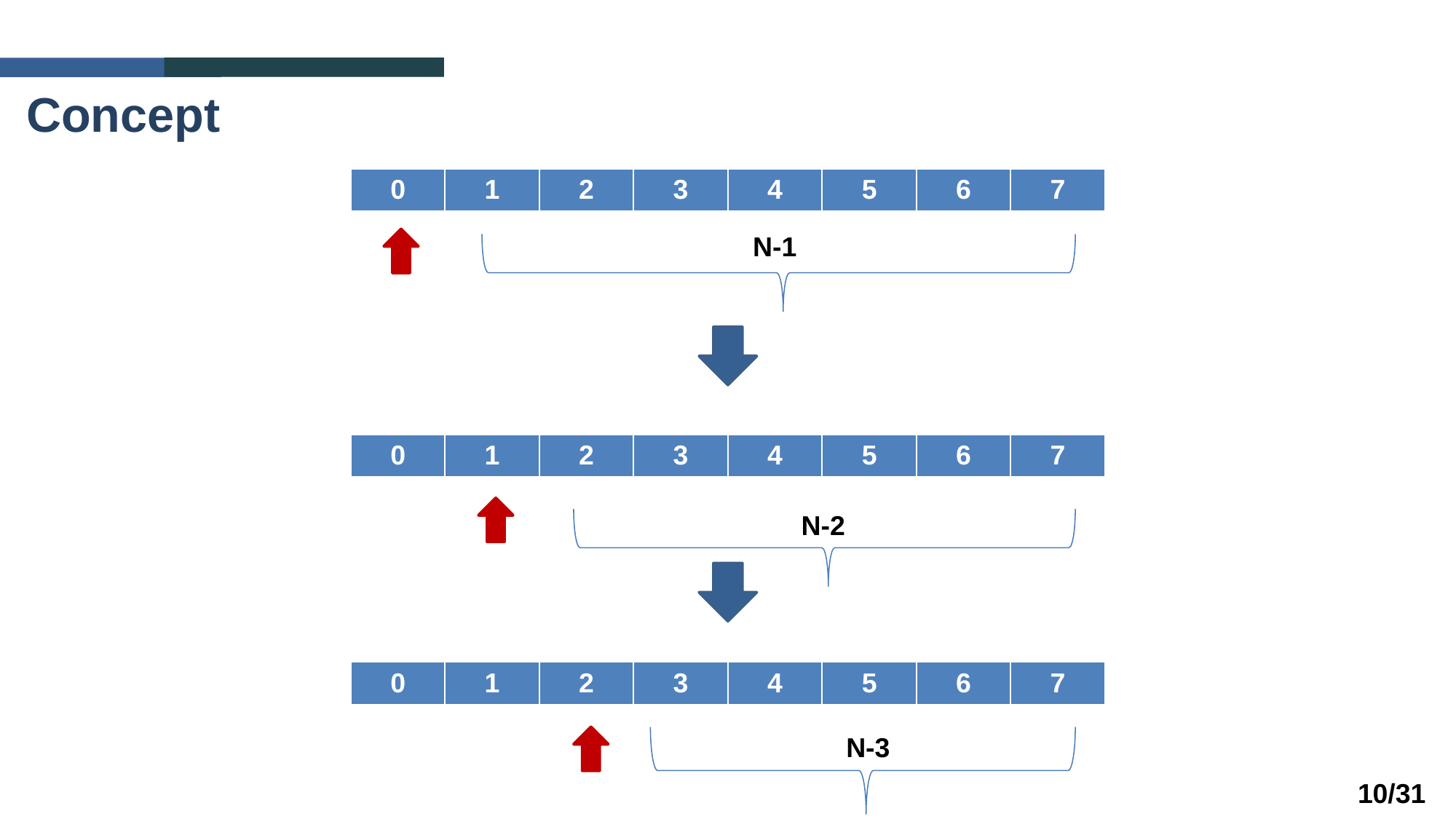

Concept
| 0 | 1 | 2 | 3 | 4 | 5 | 6 | 7 |
| --- | --- | --- | --- | --- | --- | --- | --- |
N-1

| 0 | 1 | 2 | 3 | 4 | 5 | 6 | 7 |
| --- | --- | --- | --- | --- | --- | --- | --- |

N-2

| 0 | 1 | 2 | 3 | 4 | 5 | 6 | 7 |
| --- | --- | --- | --- | --- | --- | --- | --- |
N-3

10/31